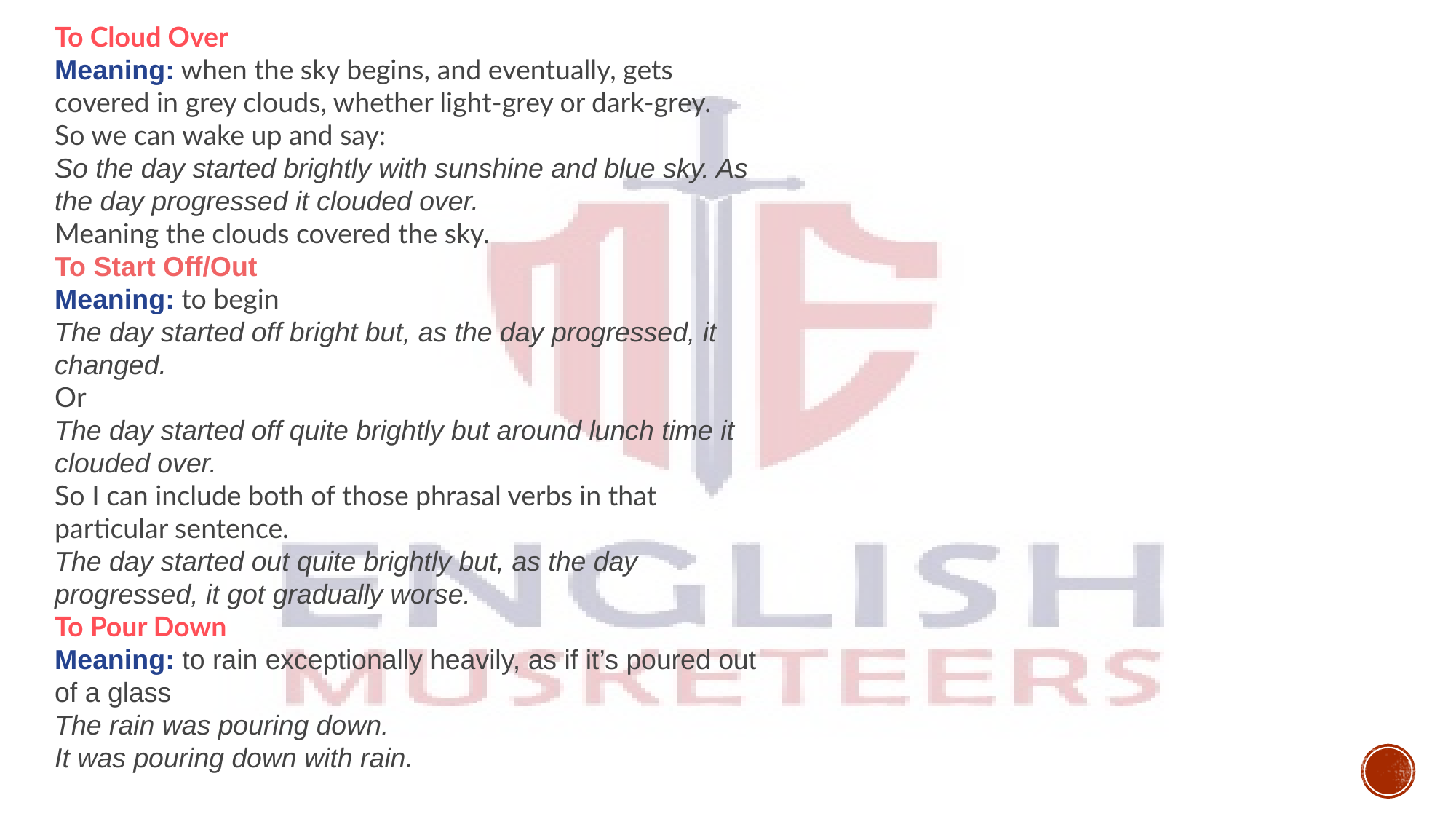

To Cloud Over
Meaning: when the sky begins, and eventually, gets covered in grey clouds, whether light-grey or dark-grey.
So we can wake up and say:
So the day started brightly with sunshine and blue sky. As the day progressed it clouded over.
Meaning the clouds covered the sky.
To Start Off/Out
Meaning: to begin
The day started off bright but, as the day progressed, it changed.
Or
The day started off quite brightly but around lunch time it clouded over.
So I can include both of those phrasal verbs in that particular sentence.
The day started out quite brightly but, as the day progressed, it got gradually worse.
To Pour Down
Meaning: to rain exceptionally heavily, as if it’s poured out of a glass
The rain was pouring down.
It was pouring down with rain.